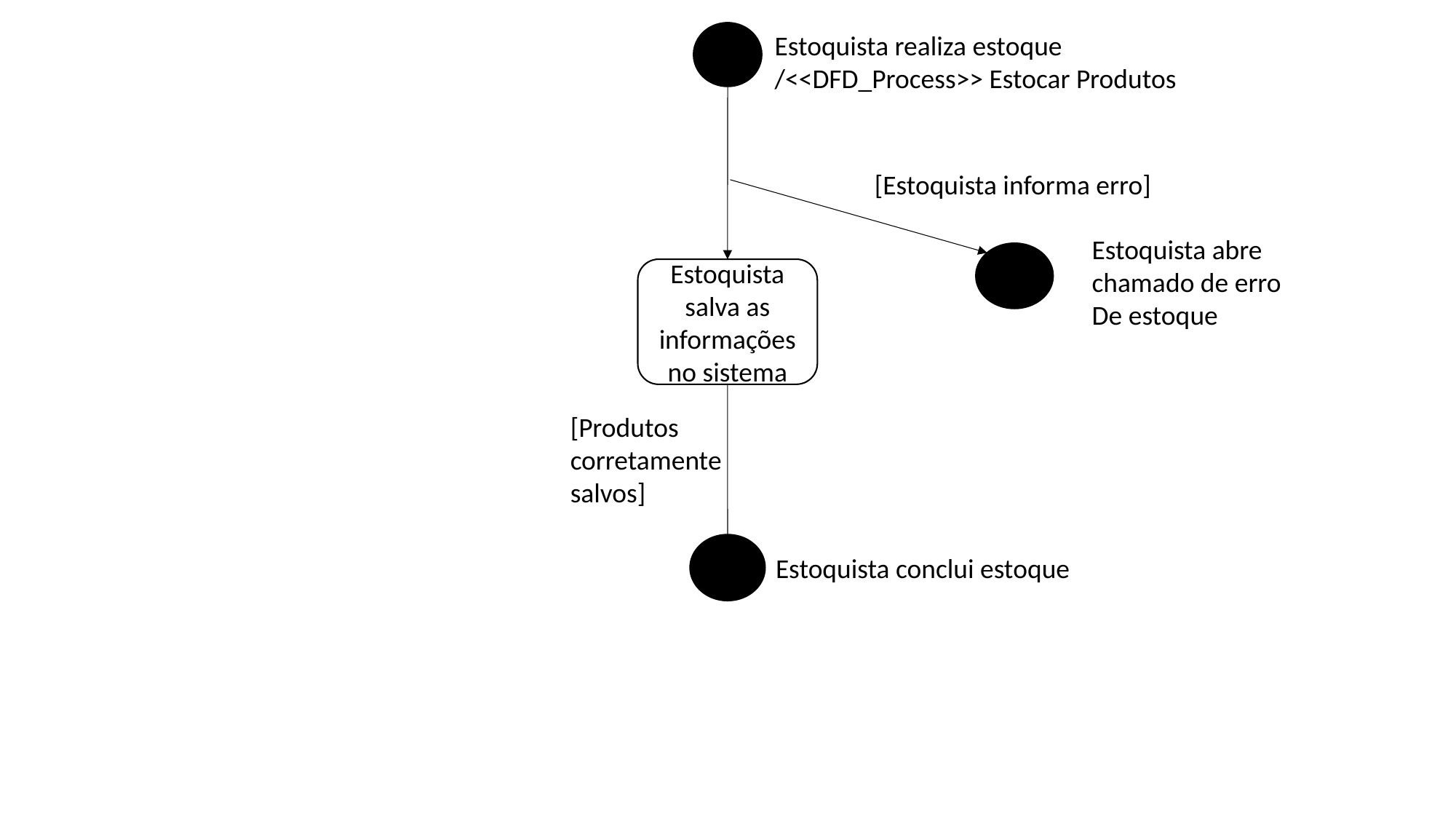

Estoquista realiza estoque
/<<DFD_Process>> Estocar Produtos
[Estoquista informa erro]
Estoquista abre
chamado de erro
De estoque

Estoquista salva as informações no sistema
[Produtos
corretamente
salvos]

Estoquista conclui estoque